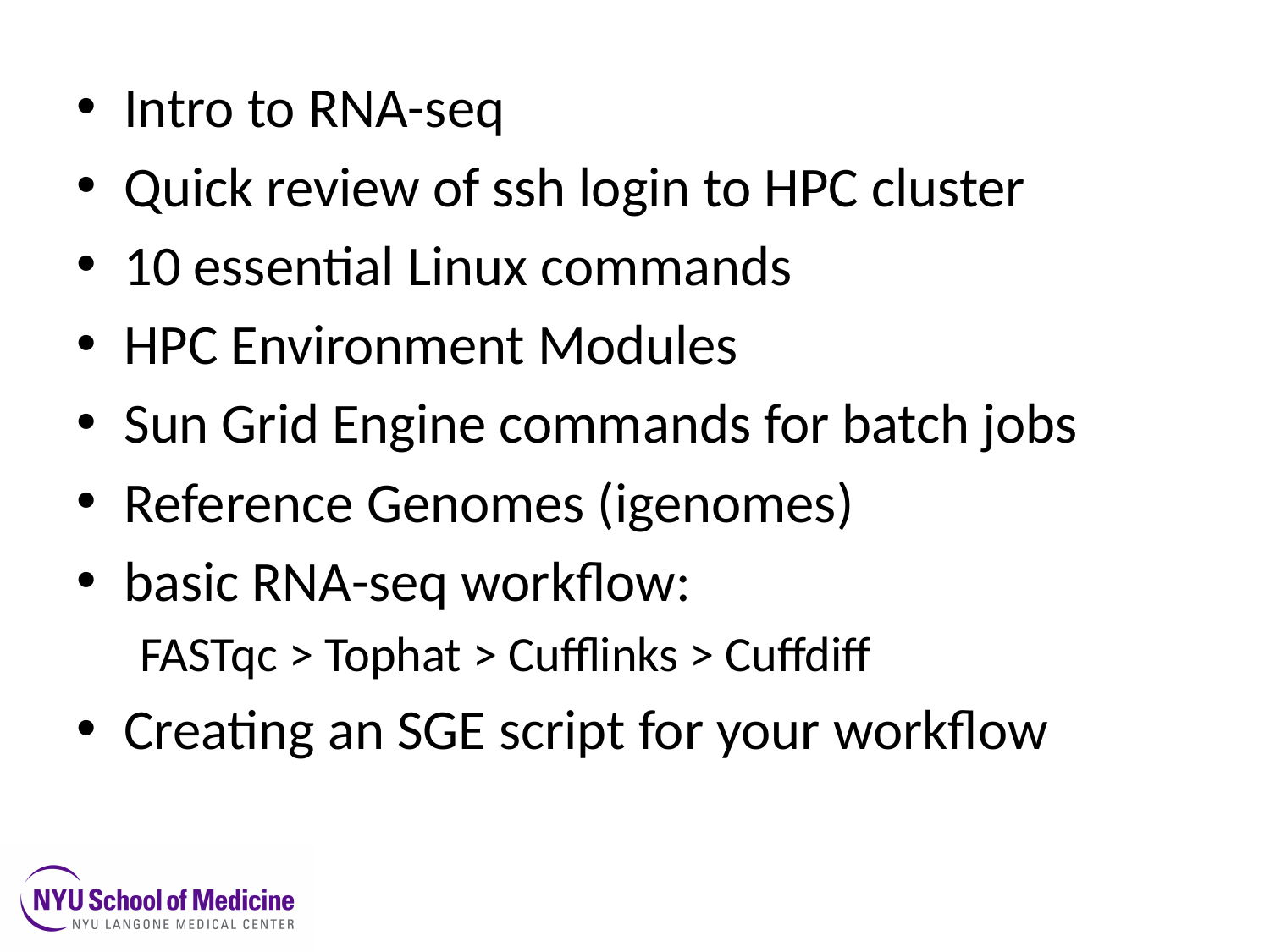

Intro to RNA-seq
Quick review of ssh login to HPC cluster
10 essential Linux commands
HPC Environment Modules
Sun Grid Engine commands for batch jobs
Reference Genomes (igenomes)
basic RNA-seq workflow:
FASTqc > Tophat > Cufflinks > Cuffdiff
Creating an SGE script for your workflow